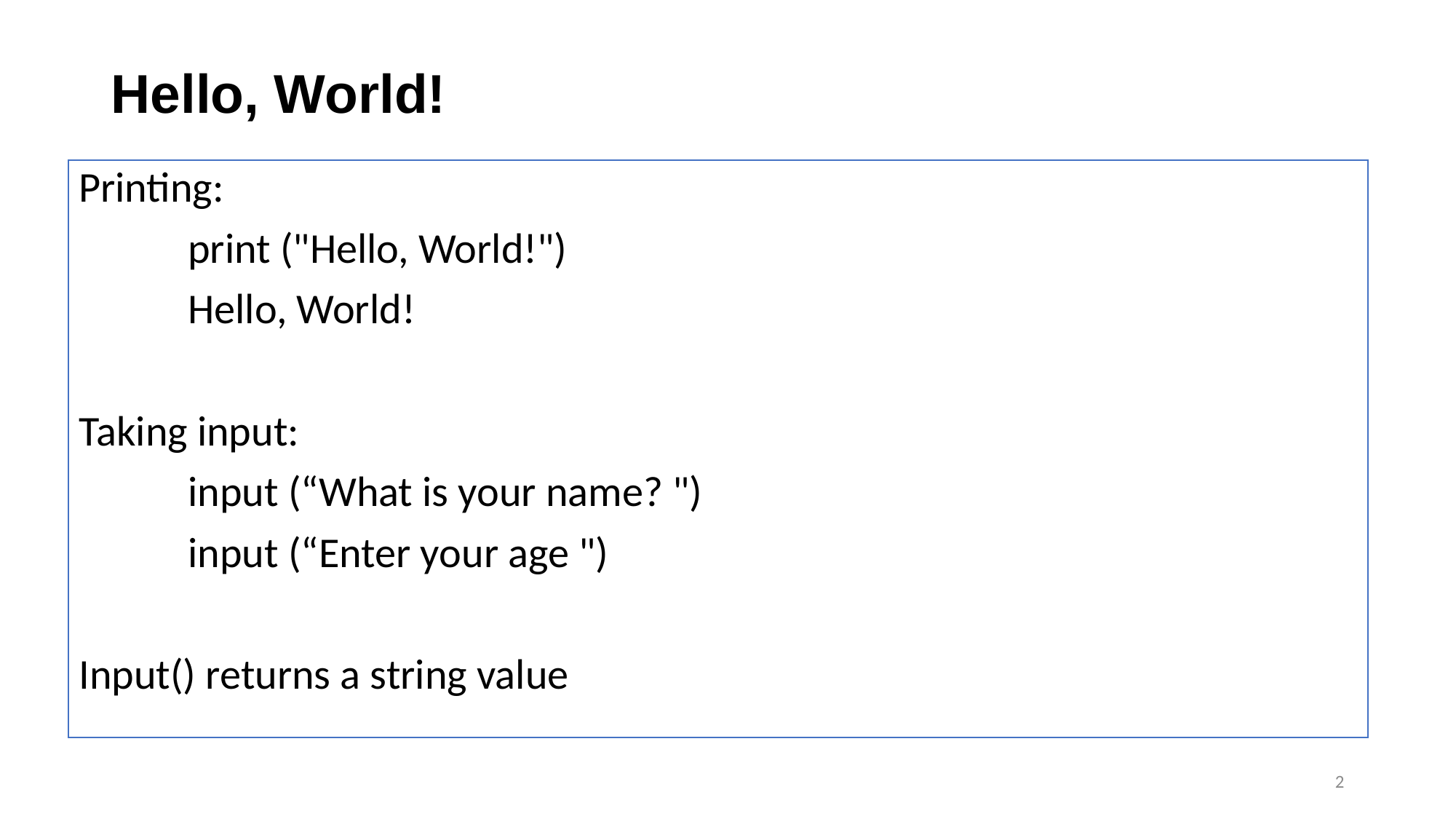

# Hello, World!
Printing:
	print ("Hello, World!")
	Hello, World!

Taking input:
	input (“What is your name? ")
	input (“Enter your age ")

Input() returns a string value
2